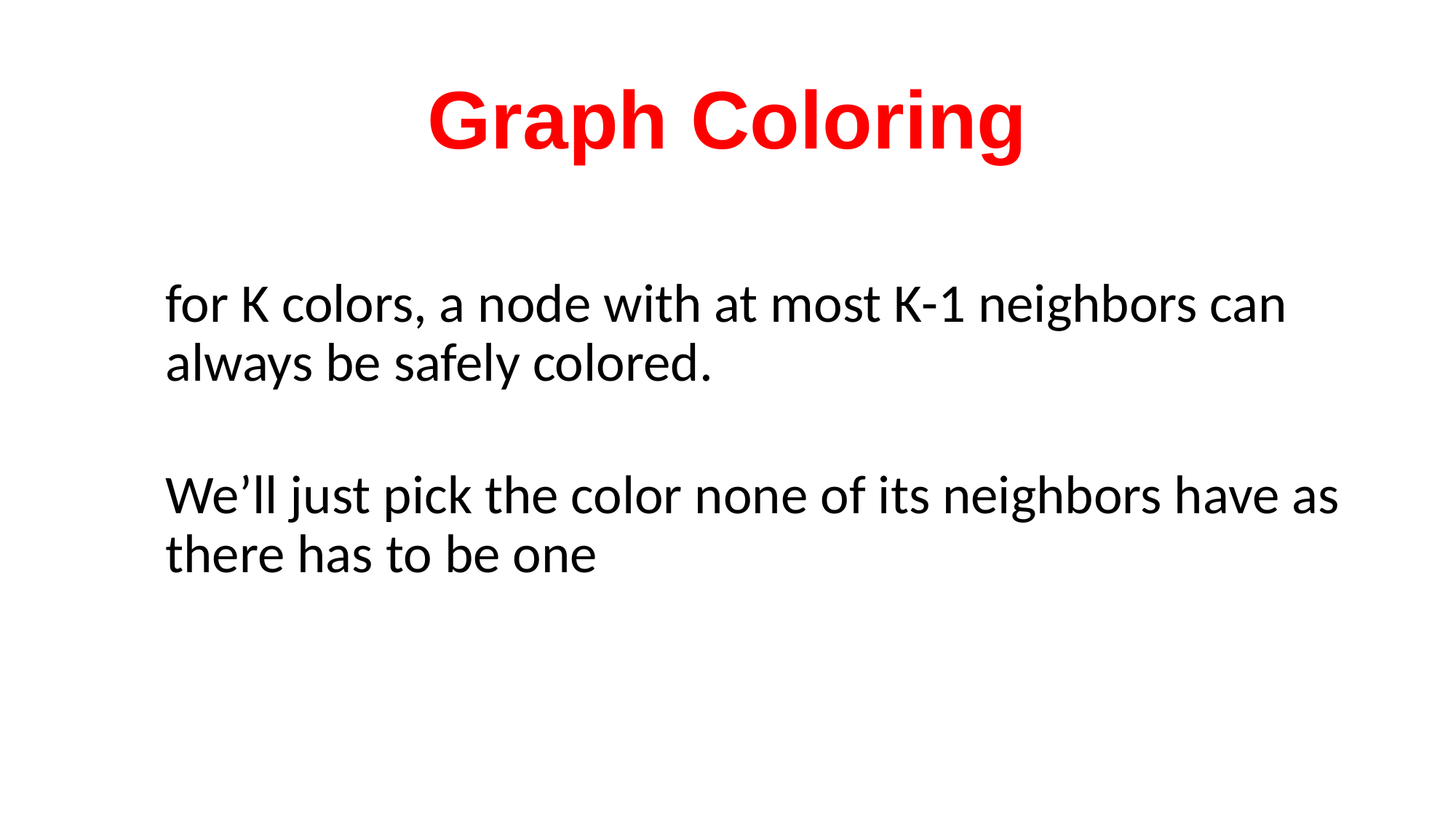

# Graph Coloring

for K colors, a node with at most K-1 neighbors can always be safely colored.

We’ll just pick the color none of its neighbors have as there has to be one